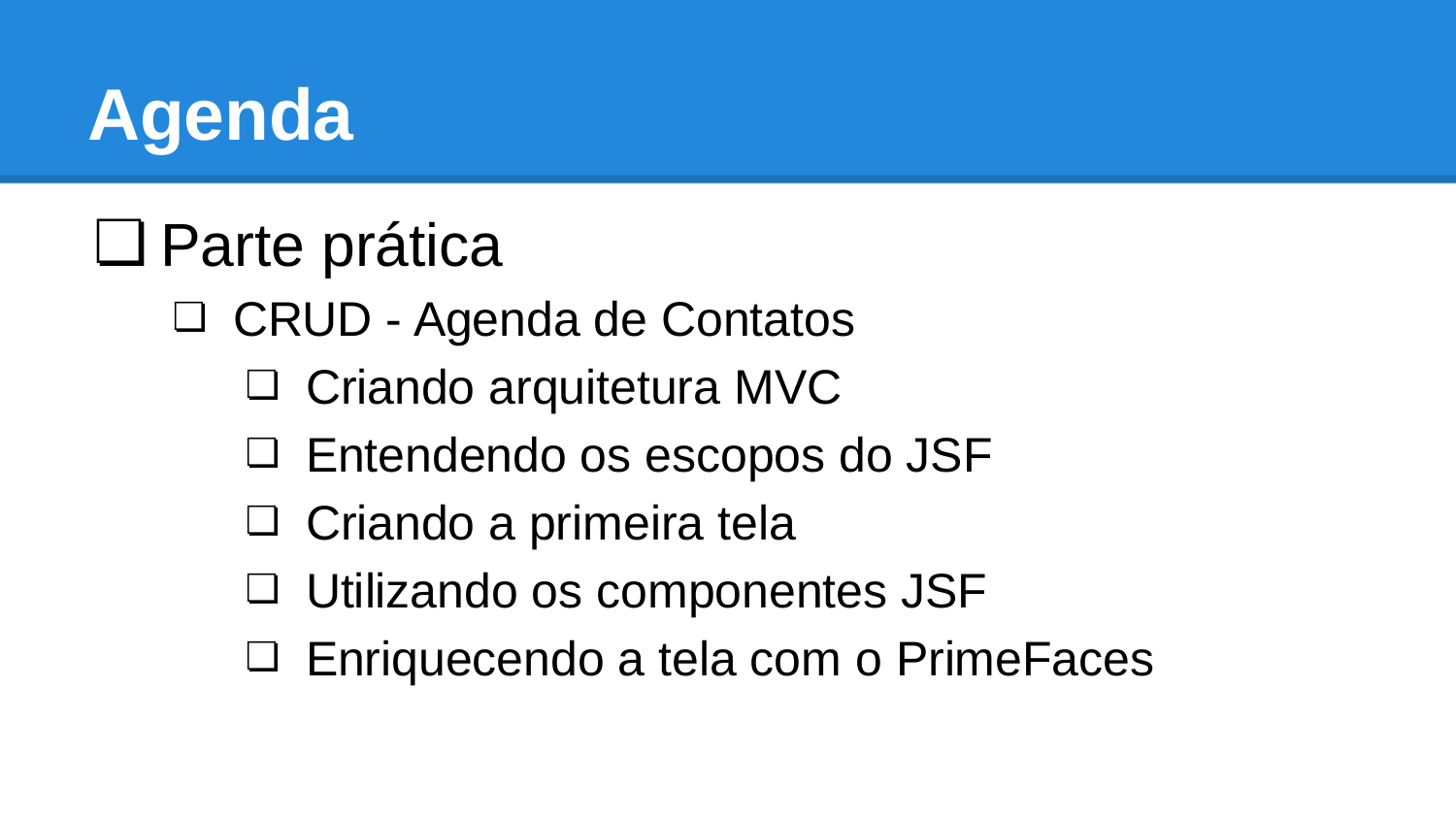

# Agenda
Parte prática
CRUD - Agenda de Contatos
Criando arquitetura MVC
Entendendo os escopos do JSF
Criando a primeira tela
Utilizando os componentes JSF
Enriquecendo a tela com o PrimeFaces